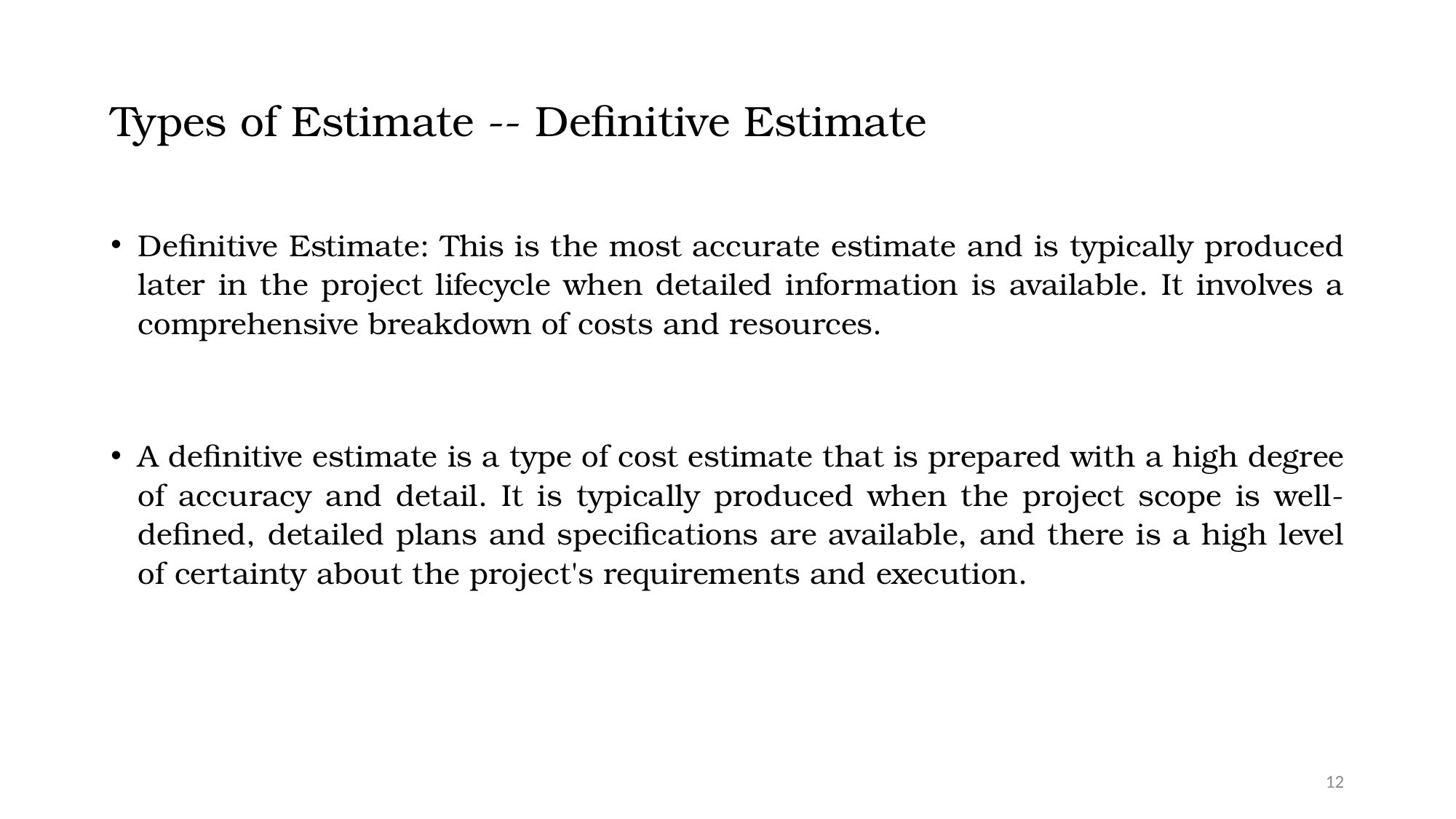

# Types of Estimate -- Definitive Estimate
Definitive Estimate: This is the most accurate estimate and is typically produced later in the project lifecycle when detailed information is available. It involves a comprehensive breakdown of costs and resources.

A definitive estimate is a type of cost estimate that is prepared with a high degree of accuracy and detail. It is typically produced when the project scope is well-defined, detailed plans and specifications are available, and there is a high level of certainty about the project's requirements and execution.

12